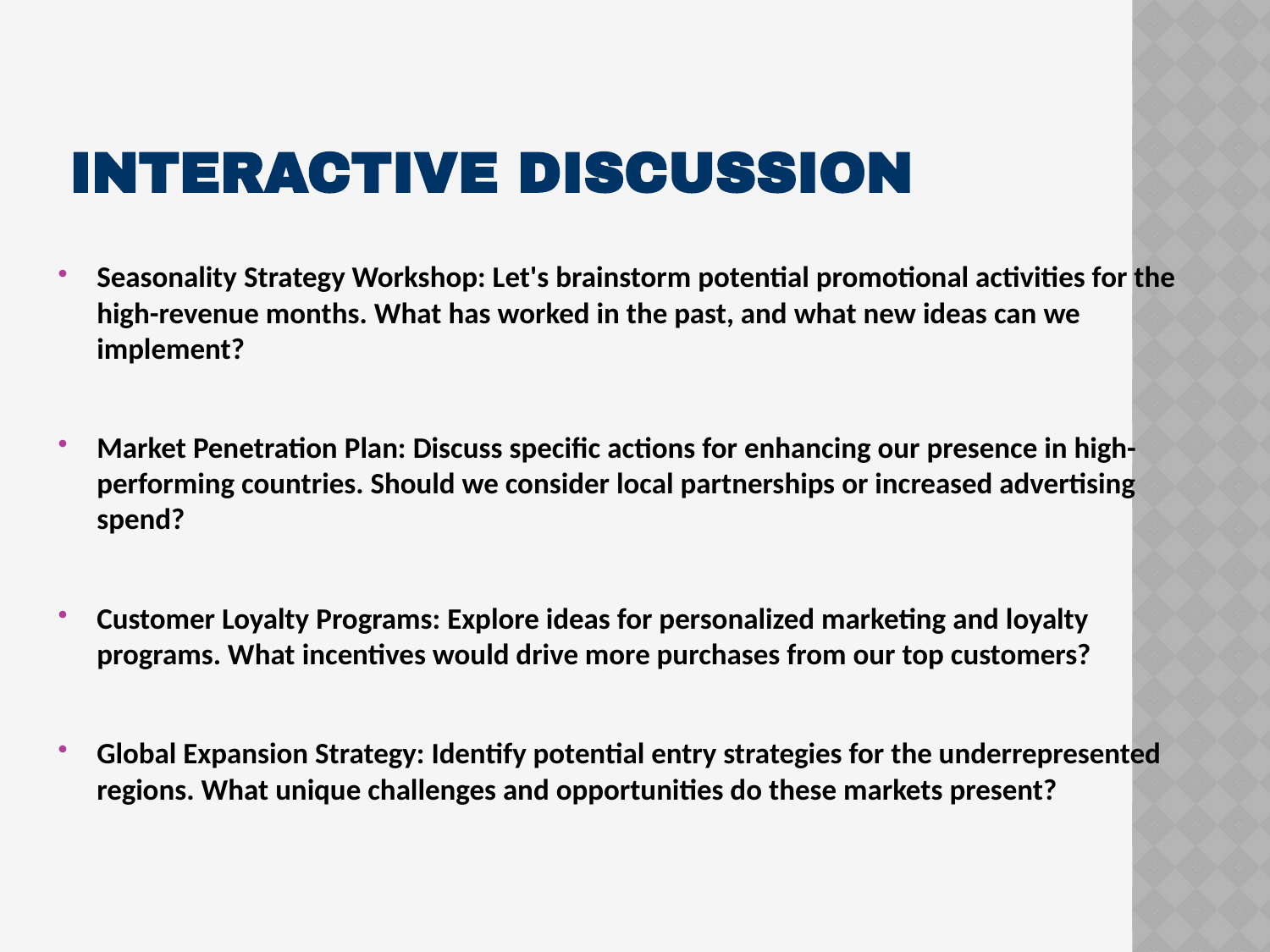

# Interactive Discussion

Seasonality Strategy Workshop: Let's brainstorm potential promotional activities for the high-revenue months. What has worked in the past, and what new ideas can we implement?

Market Penetration Plan: Discuss specific actions for enhancing our presence in high-performing countries. Should we consider local partnerships or increased advertising spend?

Customer Loyalty Programs: Explore ideas for personalized marketing and loyalty programs. What incentives would drive more purchases from our top customers?

Global Expansion Strategy: Identify potential entry strategies for the underrepresented regions. What unique challenges and opportunities do these markets present?